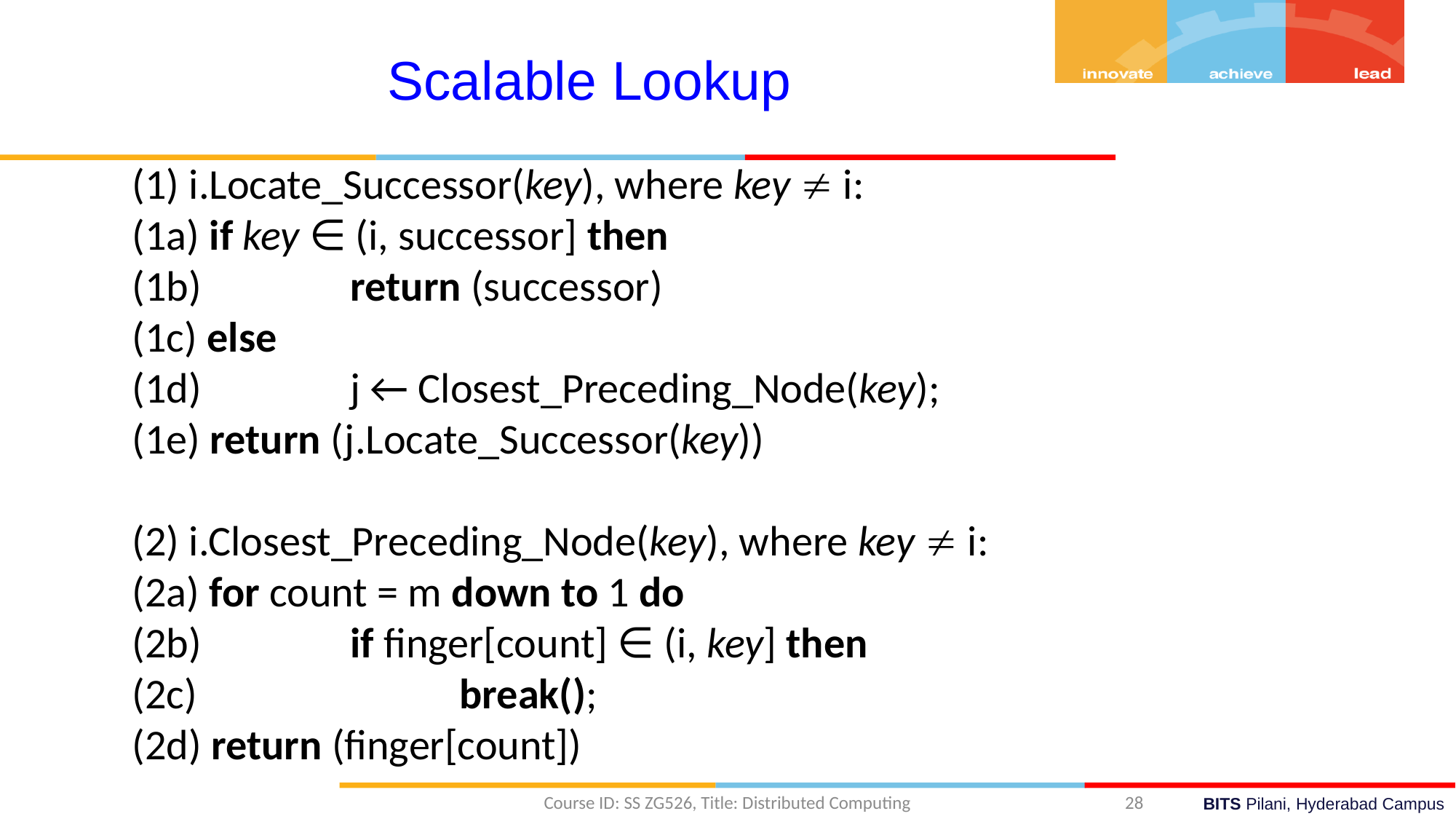

Scalable Lookup
(1) i.Locate_Successor(key), where key ≠ i:
(1a) if key ∈ (i, successor] then
(1b) 		return (successor)
(1c) else
(1d)	 	j ← Closest_Preceding_Node(key);
(1e) return (j.Locate_Successor(key))

(2) i.Closest_Preceding_Node(key), where key ≠ i:
(2a) for count = m down to 1 do
(2b) 		if finger[count] ∈ (i, key] then
(2c) 			break();
(2d) return (finger[count])
Course ID: SS ZG526, Title: Distributed Computing
28